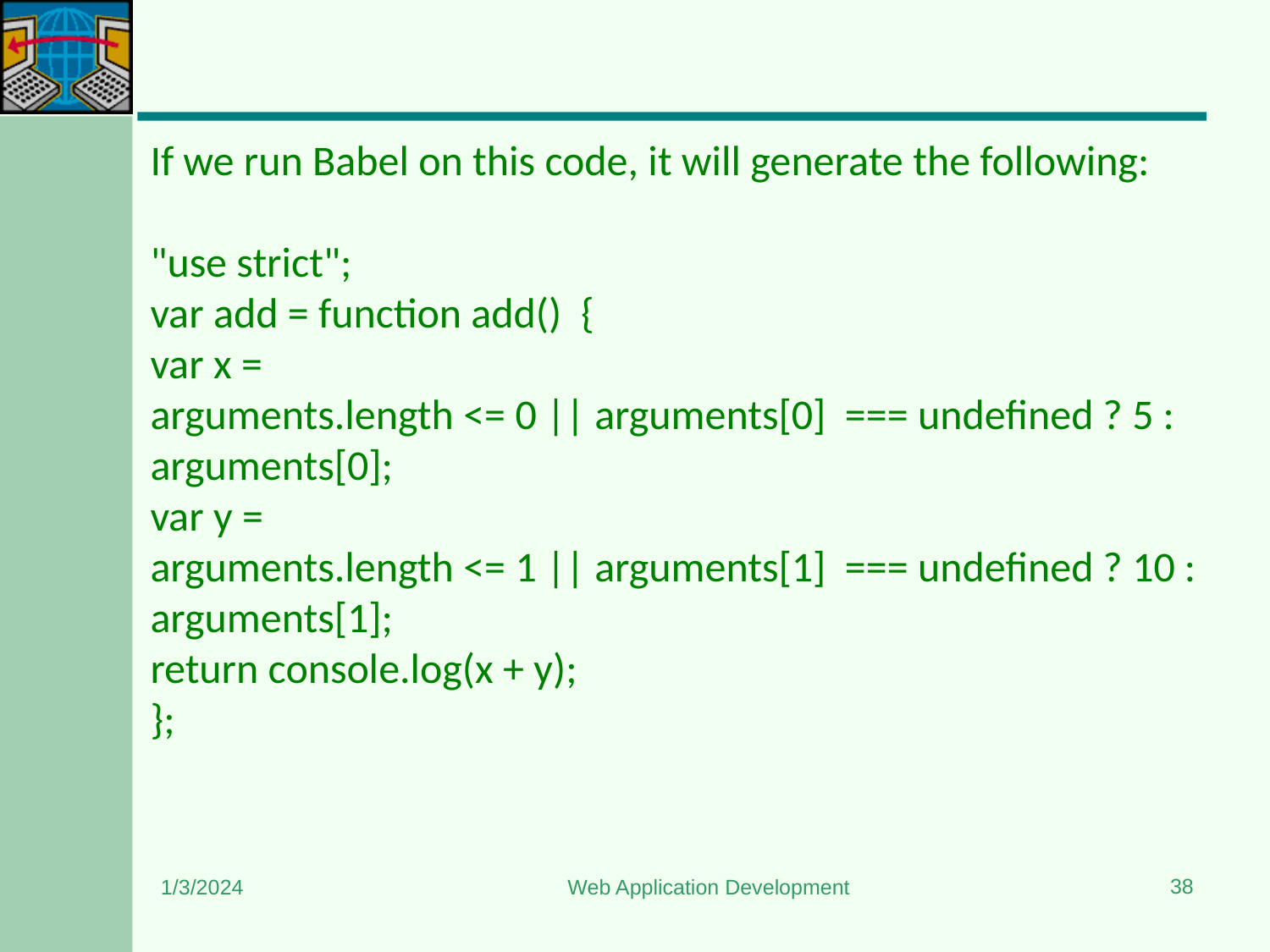

#
If we run Babel on this code, it will generate the following:

"use strict";
var add = function add()  {
var x =
arguments.length <= 0 || arguments[0]  === undefined ? 5 : arguments[0];
var y =
arguments.length <= 1 || arguments[1]  === undefined ? 10 : arguments[1];
return console.log(x + y);
};

38
1/3/2024
Web Application Development